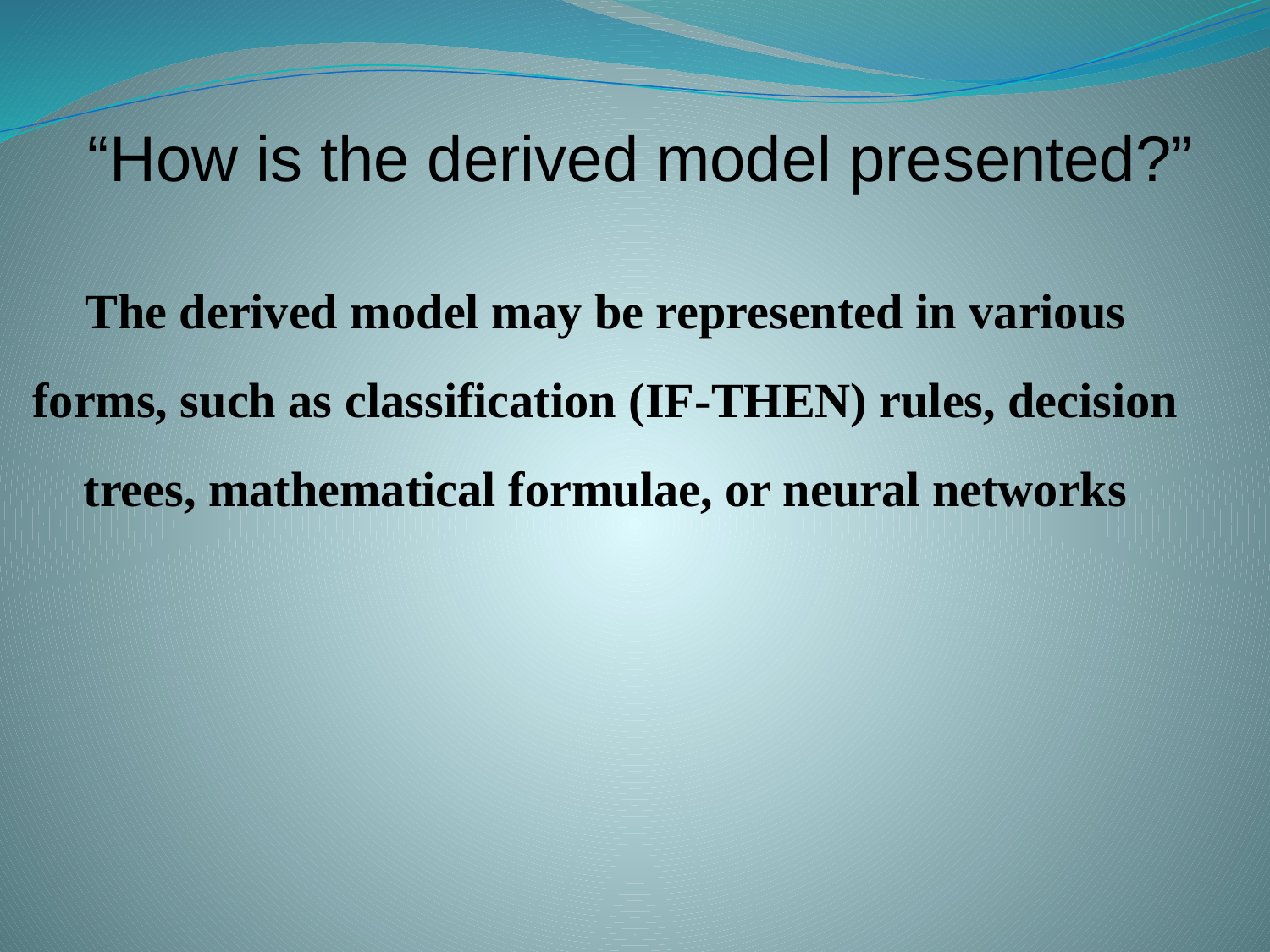

# “How is the derived model presented?”
The derived model may be represented in various forms, such as classification (IF-THEN) rules, decision trees, mathematical formulae, or neural networks